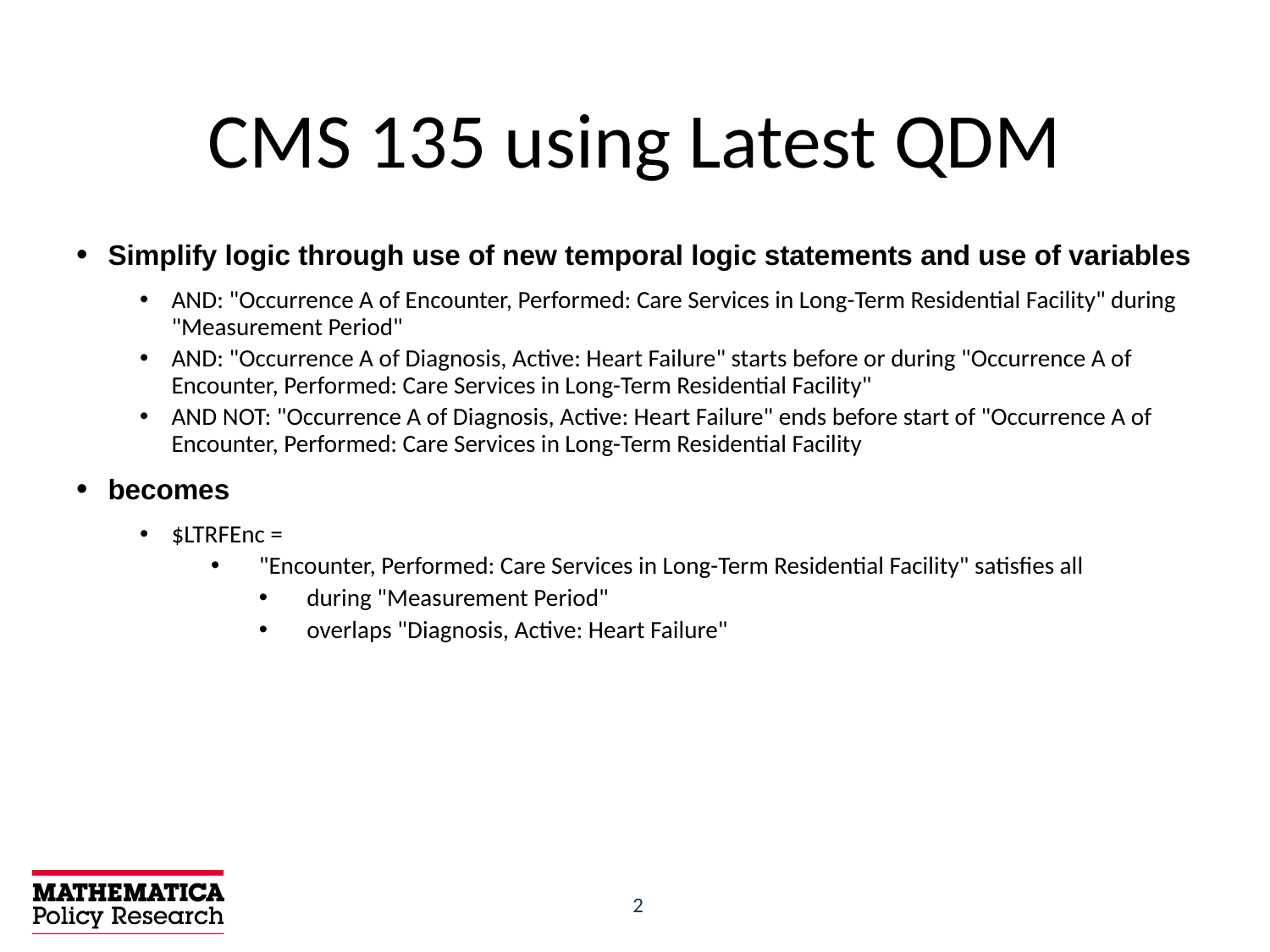

# CMS 135 using Latest QDM
Simplify logic through use of new temporal logic statements and use of variables
AND: "Occurrence A of Encounter, Performed: Care Services in Long-Term Residential Facility" during "Measurement Period"
AND: "Occurrence A of Diagnosis, Active: Heart Failure" starts before or during "Occurrence A of Encounter, Performed: Care Services in Long-Term Residential Facility"
AND NOT: "Occurrence A of Diagnosis, Active: Heart Failure" ends before start of "Occurrence A of Encounter, Performed: Care Services in Long-Term Residential Facility
becomes
$LTRFEnc =
"Encounter, Performed: Care Services in Long-Term Residential Facility" satisfies all
during "Measurement Period"
overlaps "Diagnosis, Active: Heart Failure"